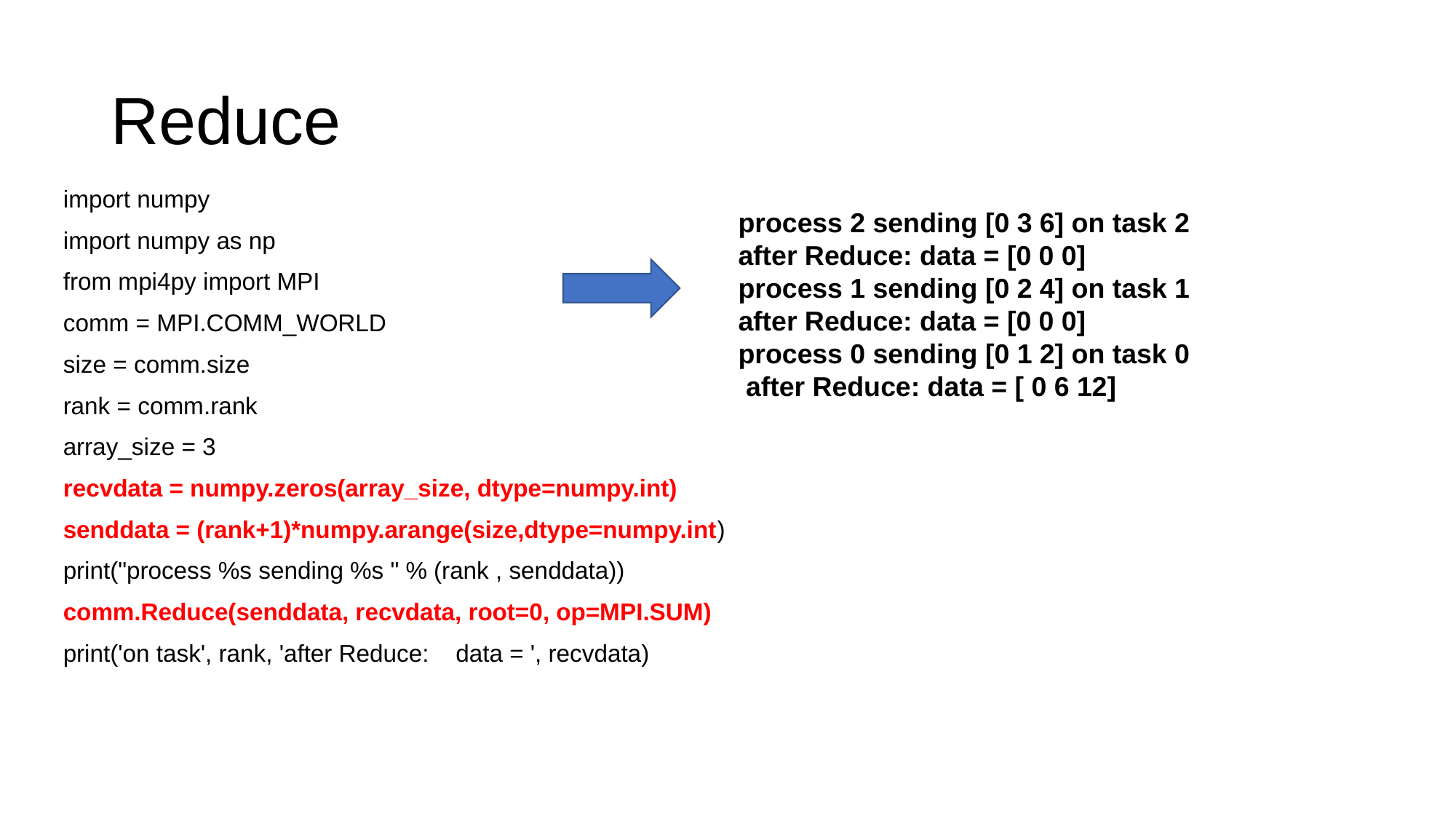

# Reduce

process 2 sending [0 3 6] on task 2
after Reduce: data = [0 0 0]
process 1 sending [0 2 4] on task 1
after Reduce: data = [0 0 0]
process 0 sending [0 1 2] on task 0
 after Reduce: data = [ 0 6 12]
import numpy
import numpy as np
from mpi4py import MPI
comm = MPI.COMM_WORLD
size = comm.size
rank = comm.rank
array_size = 3
recvdata = numpy.zeros(array_size, dtype=numpy.int)
senddata = (rank+1)*numpy.arange(size,dtype=numpy.int)
print("process %s sending %s " % (rank , senddata))
comm.Reduce(senddata, recvdata, root=0, op=MPI.SUM)
print('on task', rank, 'after Reduce:    data = ', recvdata)